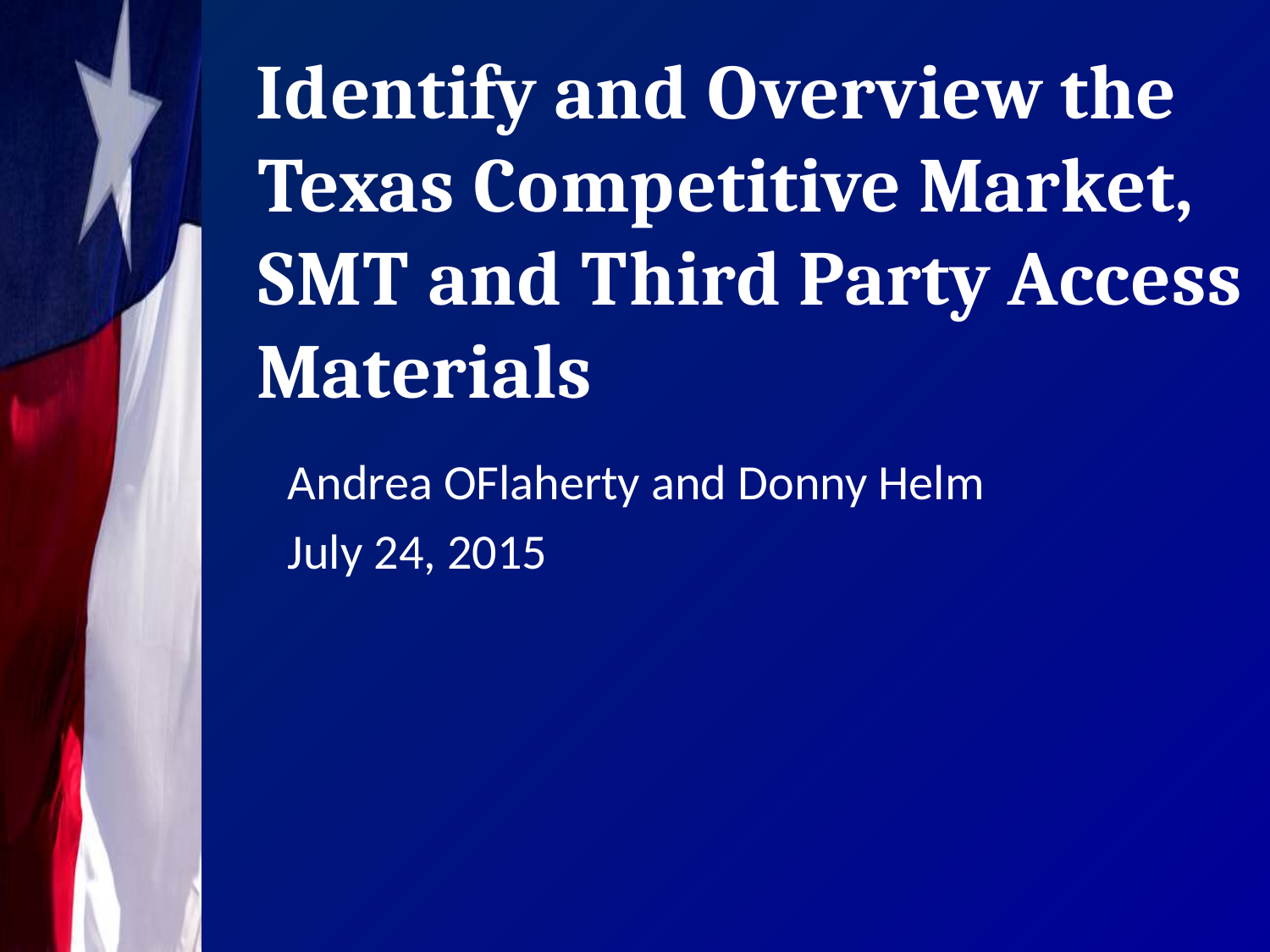

# Identify and Overview the Texas Competitive Market, SMT and Third Party Access Materials
Andrea OFlaherty and Donny Helm
July 24, 2015